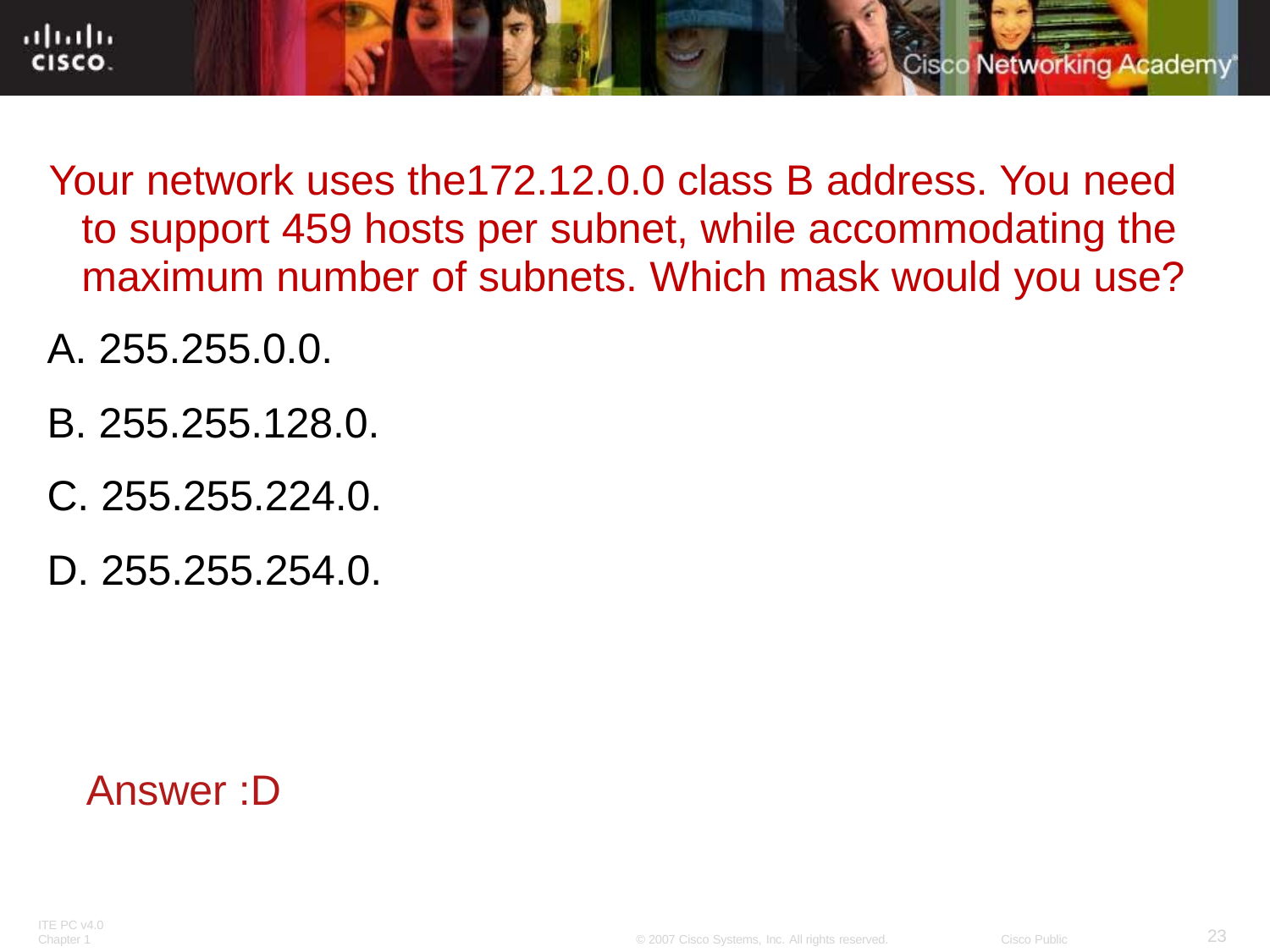

Your network uses the172.12.0.0 class B address. You need  to support 459 hosts per subnet, while accommodating the  maximum number of subnets. Which mask would you use?
A. 255.255.0.0.
B. 255.255.128.0.
C. 255.255.224.0.
D. 255.255.254.0.
Answer :D
ITE PC v4.0
Chapter 1
23
© 2007 Cisco Systems, Inc. All rights reserved.
Cisco Public